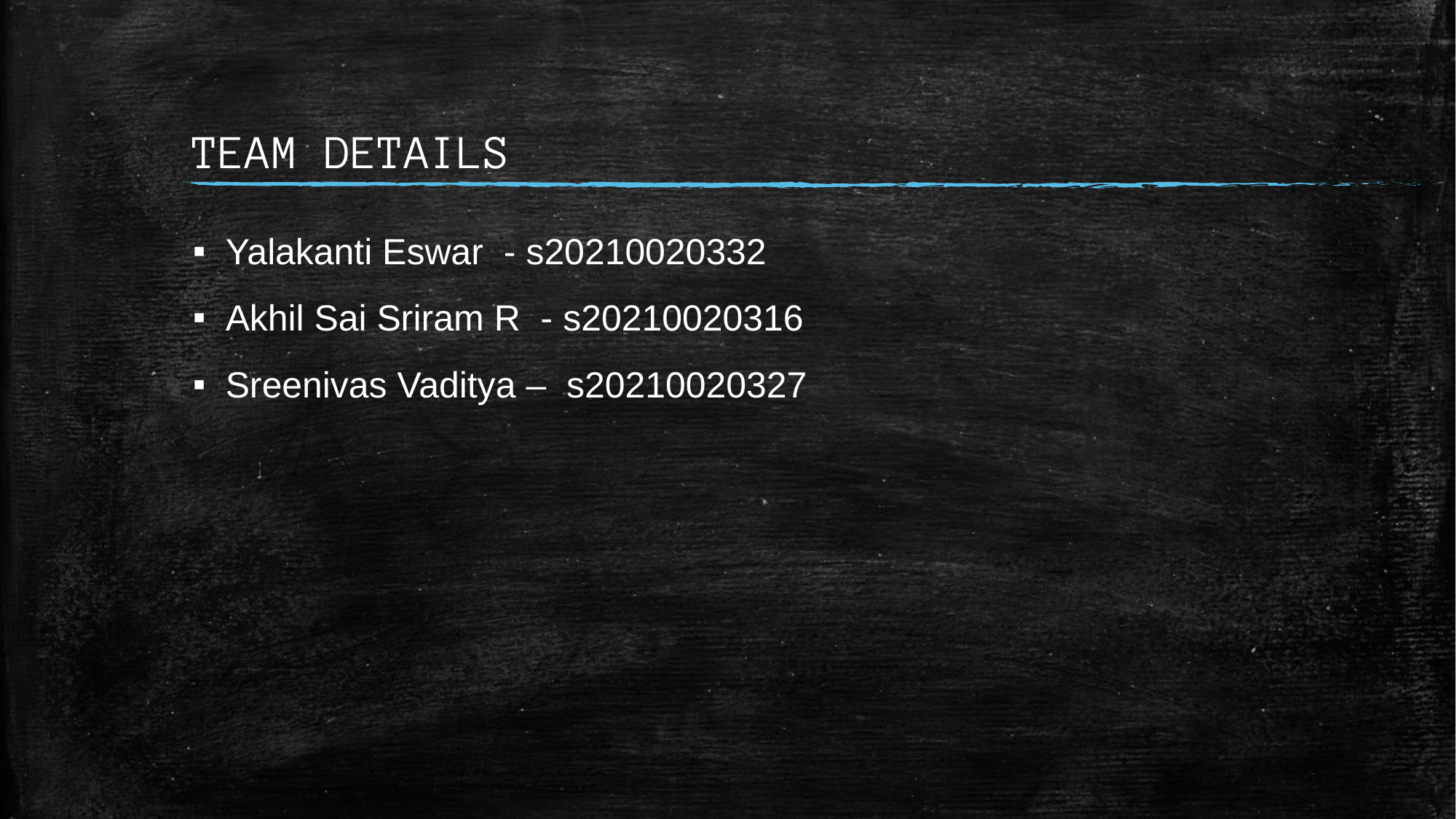

# TEAM DETAILS
Yalakanti Eswar  - s20210020332
Akhil Sai Sriram R  - s20210020316
Sreenivas Vaditya –  s20210020327